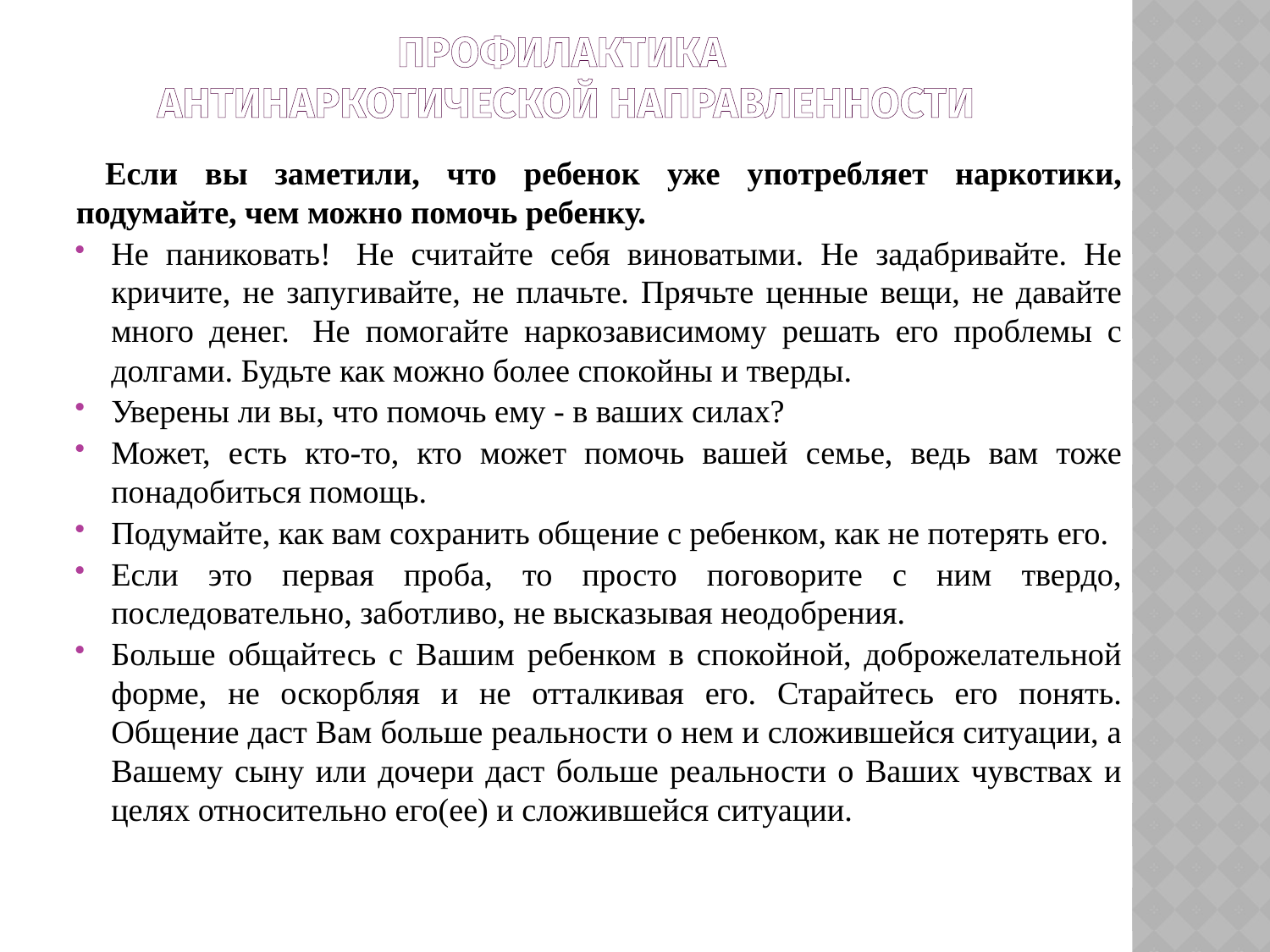

# Профилактика антинаркотической направленности
	Если вы заметили, что ребенок уже употребляет наркотики, подумайте, чем можно помочь ребенку.
Не паниковать!  Не считайте себя виноватыми. Не задабривайте. Не кричите, не запугивайте, не плачьте. Прячьте ценные вещи, не давайте много денег.  Не помогайте наркозависимому решать его проблемы с долгами. Будьте как можно более спокойны и тверды.
Уверены ли вы, что помочь ему - в ваших силах?
Может, есть кто-то, кто может помочь вашей семье, ведь вам тоже понадобиться помощь.
Подумайте, как вам сохранить общение с ребенком, как не потерять его.
Если это первая проба, то просто поговорите с ним твердо, последовательно, заботливо, не высказывая неодобрения.
Больше общайтесь с Вашим ребенком в спокойной, доброжелательной форме, не оскорбляя и не отталкивая его. Старайтесь его понять. Общение даст Вам больше реальности о нем и сложившейся ситуации, а Вашему сыну или дочери даст больше реальности о Ваших чувствах и целях относительно его(ее) и сложившейся ситуации.